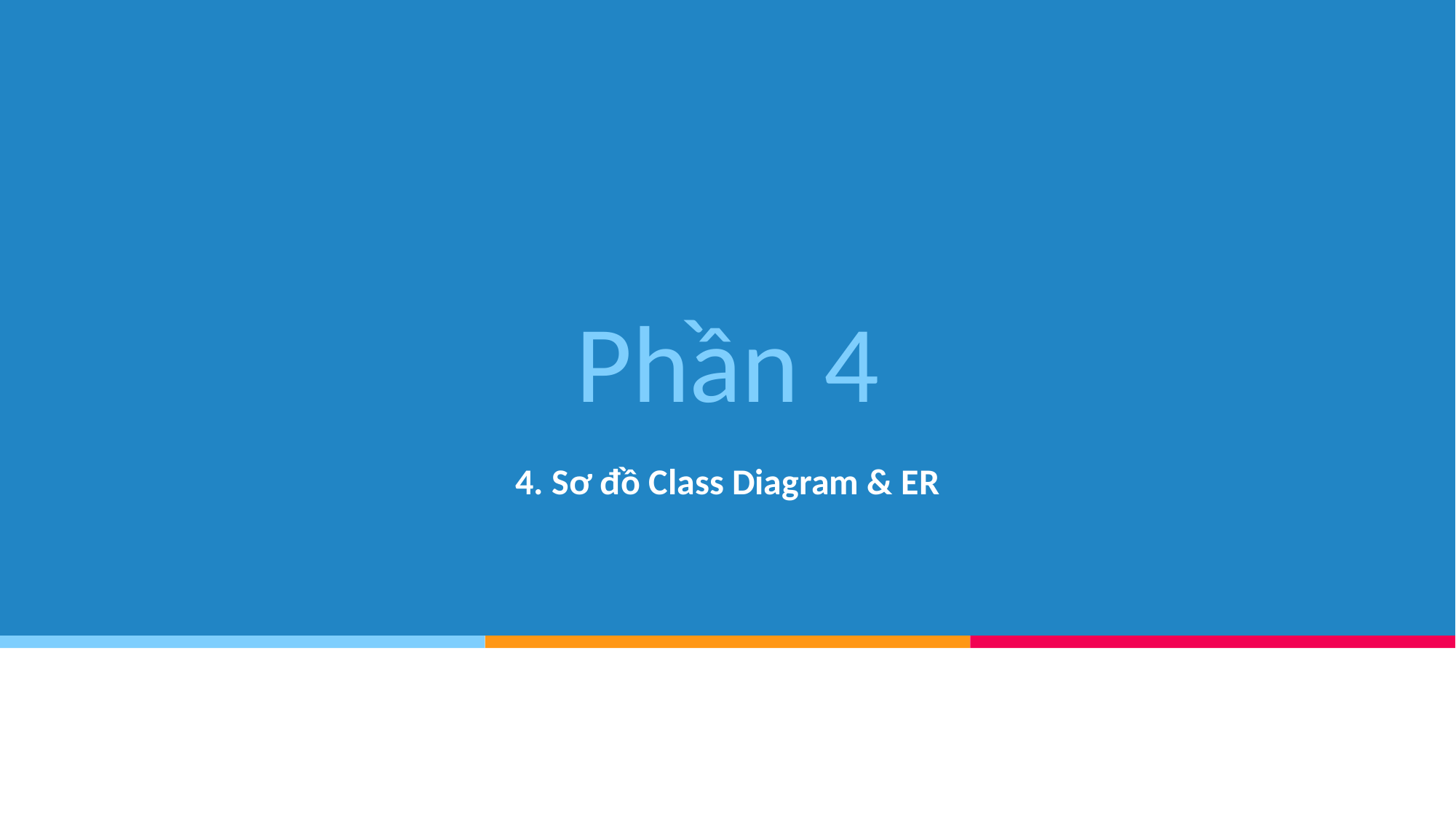

# Phần 4
4. Sơ đồ Class Diagram & ER